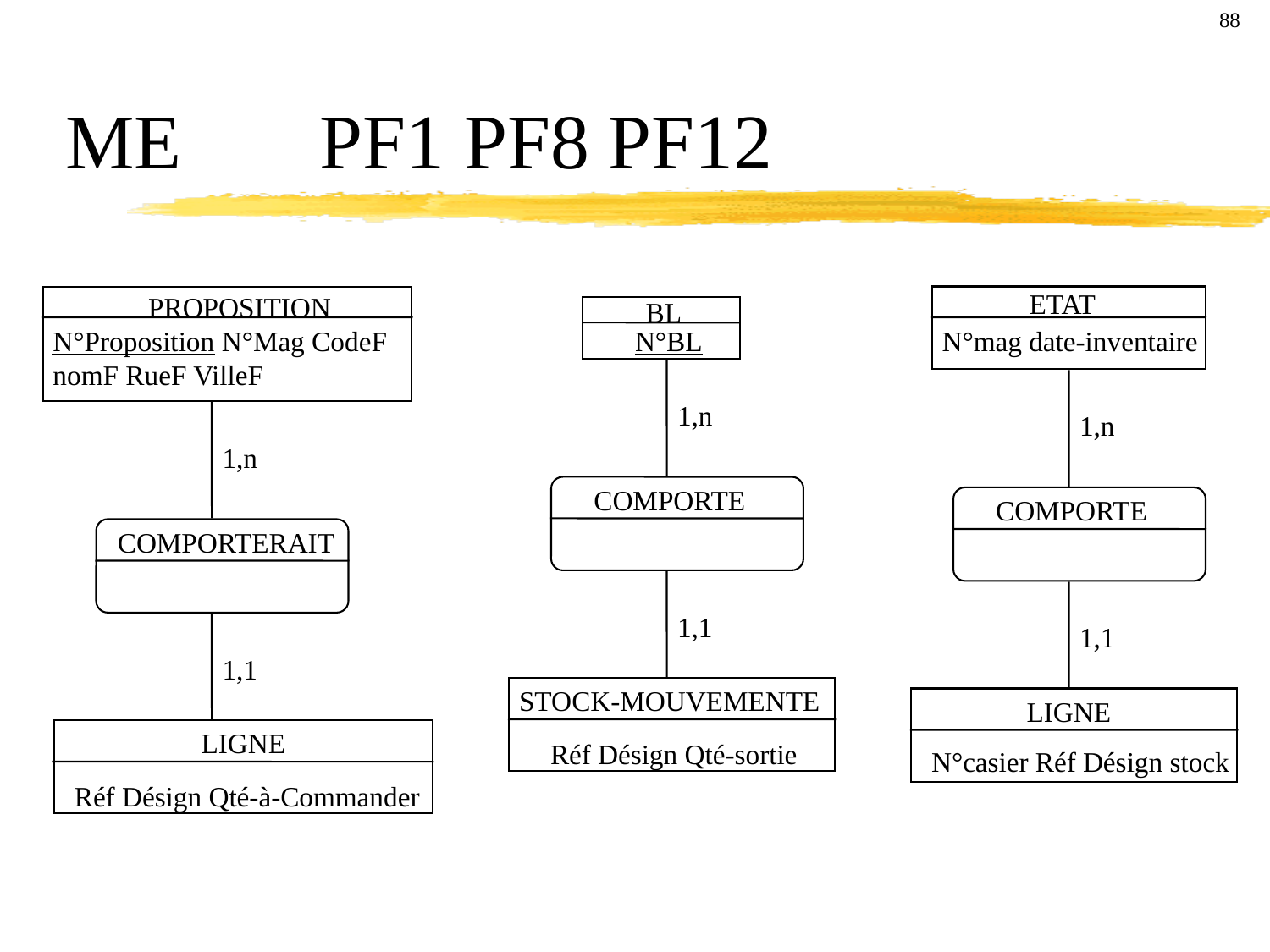

88
ME		PF1 PF8 PF12
ETAT
PROPOSITION

BL

N°Proposition N°Mag CodeF
nomF RueF VilleF
N°BL
N°mag date-inventaire

1,n
1,n

1,n
COMPORTE

COMPORTE

COMPORTERAIT

1,1
1,1

1,1
STOCK-MOUVEMENTE

LIGNE

LIGNE

Réf Désign Qté-sortie

N°casier Réf Désign stock

Réf Désign Qté-à-Commander